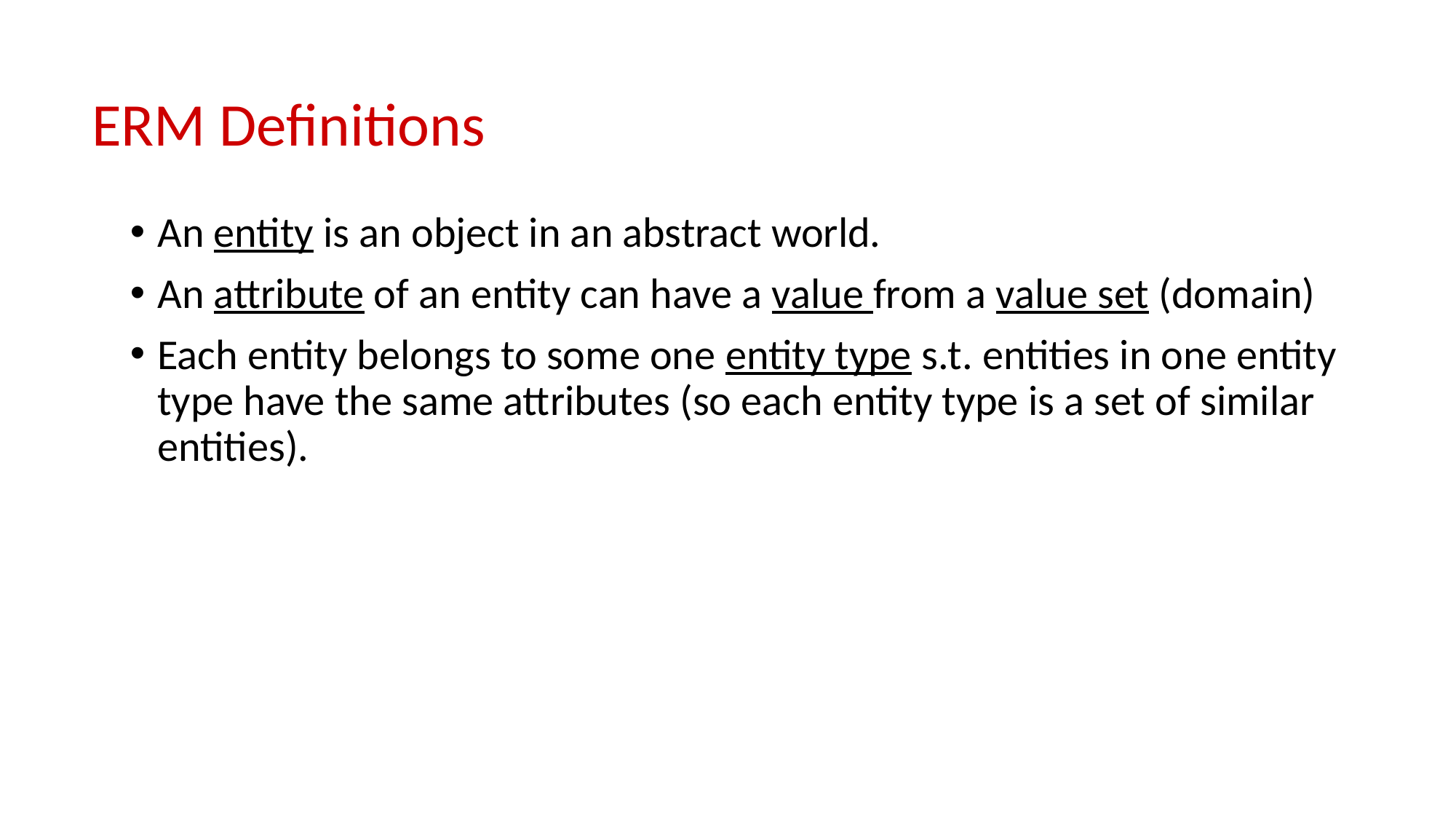

# ERM Definitions
An entity is an object in an abstract world.
An attribute of an entity can have a value from a value set (domain)
Each entity belongs to some one entity type s.t. entities in one entity type have the same attributes (so each entity type is a set of similar entities).